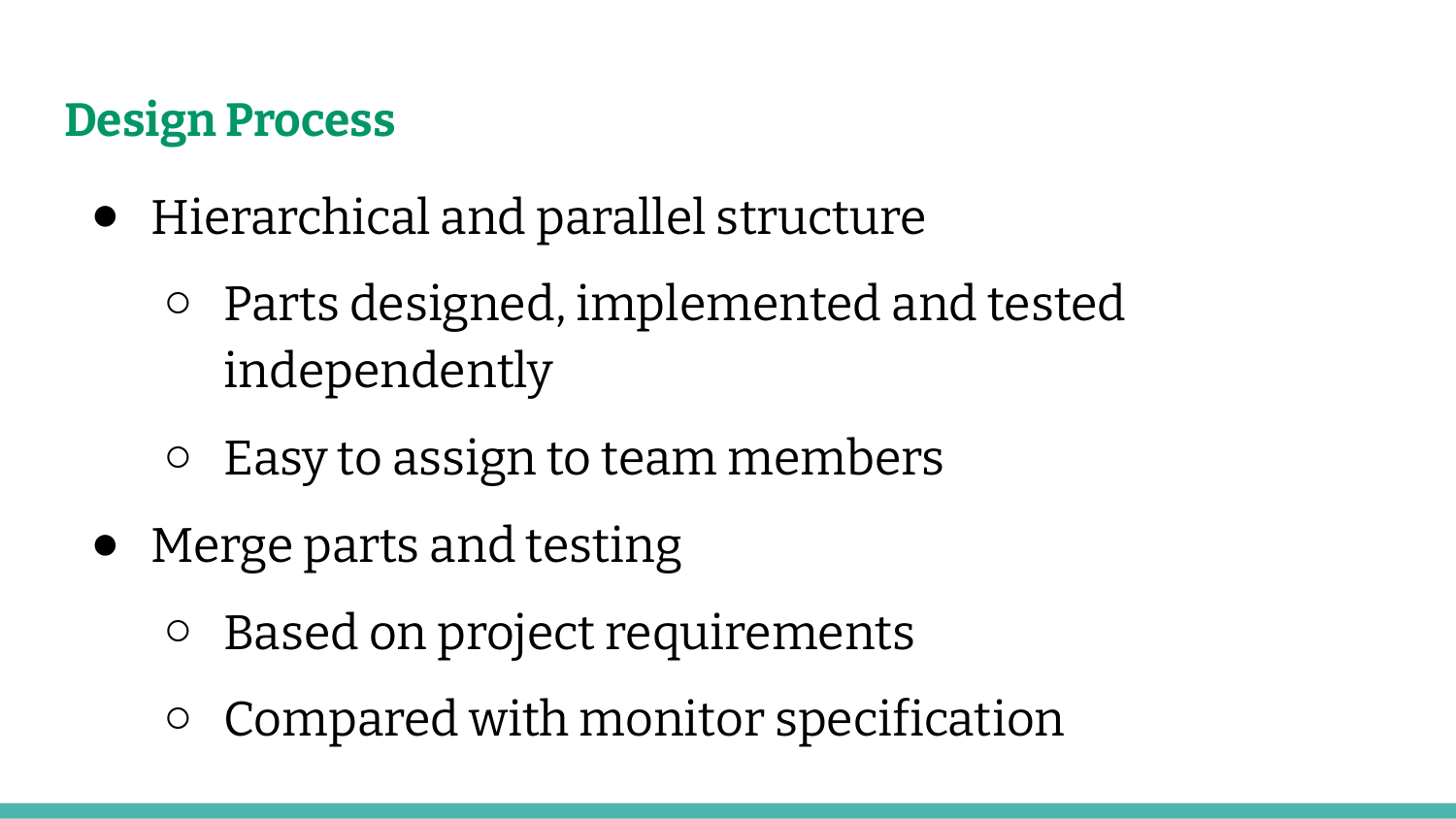

# Design Process
Hierarchical and parallel structure
Parts designed, implemented and tested independently
Easy to assign to team members
Merge parts and testing
Based on project requirements
Compared with monitor specification